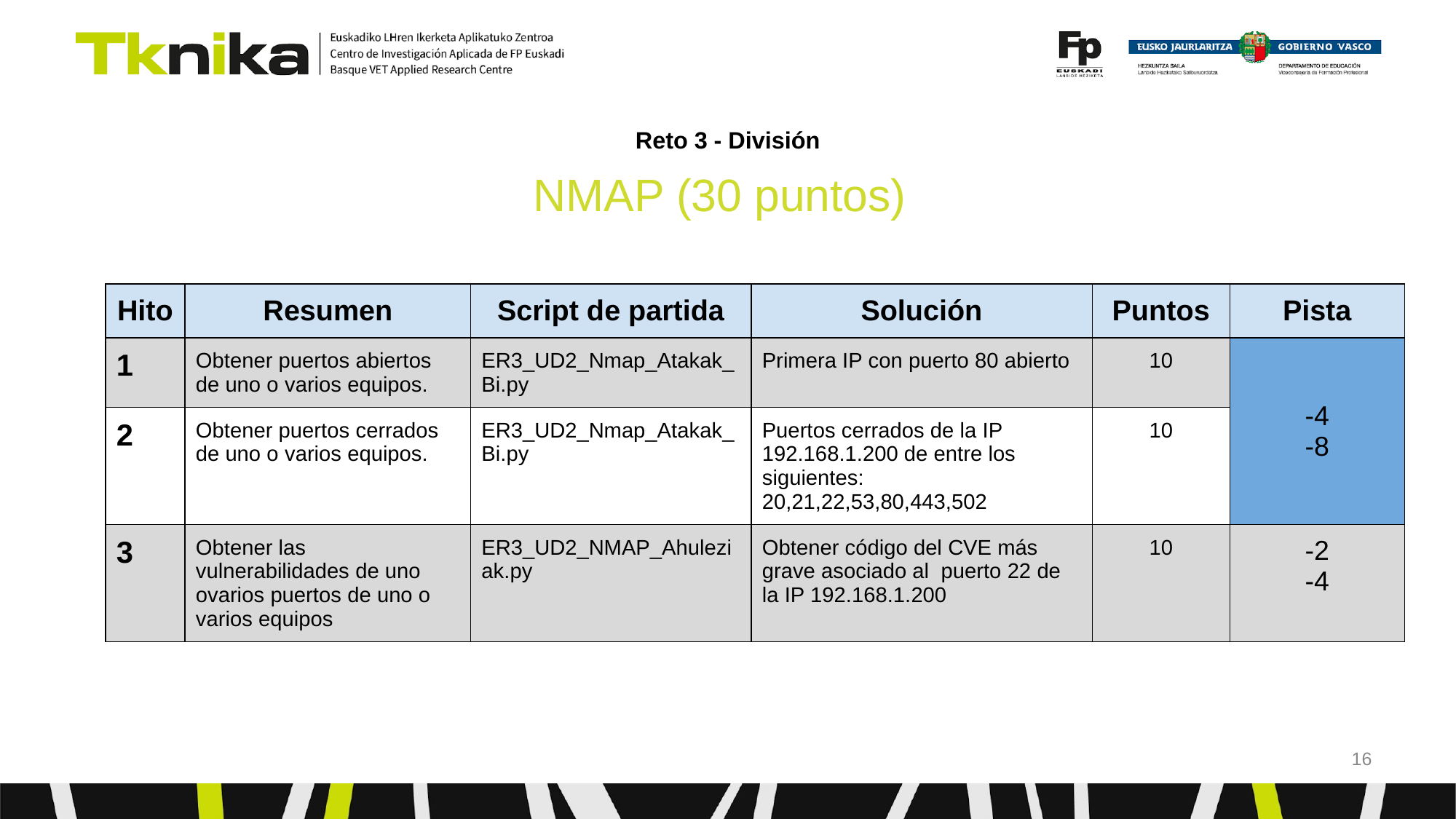

# Reto 3 - División

NMAP (30 puntos)

| Hito | Resumen | Script de partida | Solución | Puntos | Pista |
| --- | --- | --- | --- | --- | --- |
| 1 | Obtener puertos abiertos de uno o varios equipos. | ER3\_UD2\_Nmap\_Atakak\_Bi.py | Primera IP con puerto 80 abierto | 10 | -4 -8 |
| 2 | Obtener puertos cerrados de uno o varios equipos. | ER3\_UD2\_Nmap\_Atakak\_Bi.py | Puertos cerrados de la IP 192.168.1.200 de entre los siguientes: 20,21,22,53,80,443,502 | 10 |  |
| 3 | Obtener las vulnerabilidades de uno ovarios puertos de uno o varios equipos | ER3\_UD2\_NMAP\_Ahuleziak.py | Obtener código del CVE más grave asociado al puerto 22 de la IP 192.168.1.200 | 10 | -2 -4 |
16